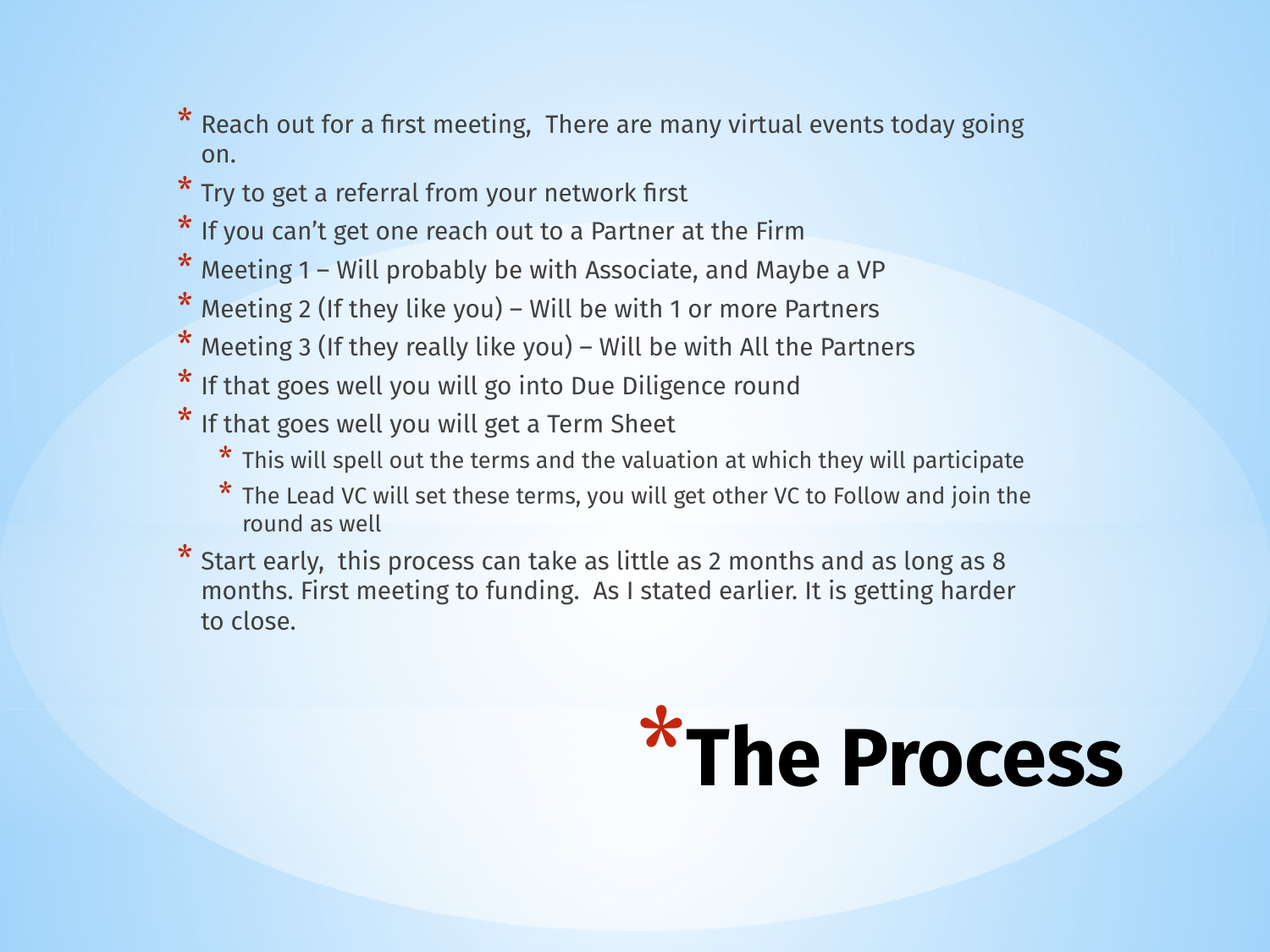

Reach out for a first meeting,  There are many virtual events today going on.
Try to get a referral from your network first
If you can’t get one reach out to a Partner at the Firm
Meeting 1 – Will probably be with Associate, and Maybe a VP
Meeting 2 (If they like you) – Will be with 1 or more Partners
Meeting 3 (If they really like you) – Will be with All the Partners
If that goes well you will go into Due Diligence round
If that goes well you will get a Term Sheet
This will spell out the terms and the valuation at which they will participate
The Lead VC will set these terms, you will get other VC to Follow and join the round as well
Start early,  this process can take as little as 2 months and as long as 8 months. First meeting to funding.  As I stated earlier. It is getting harder to close.

# The Process